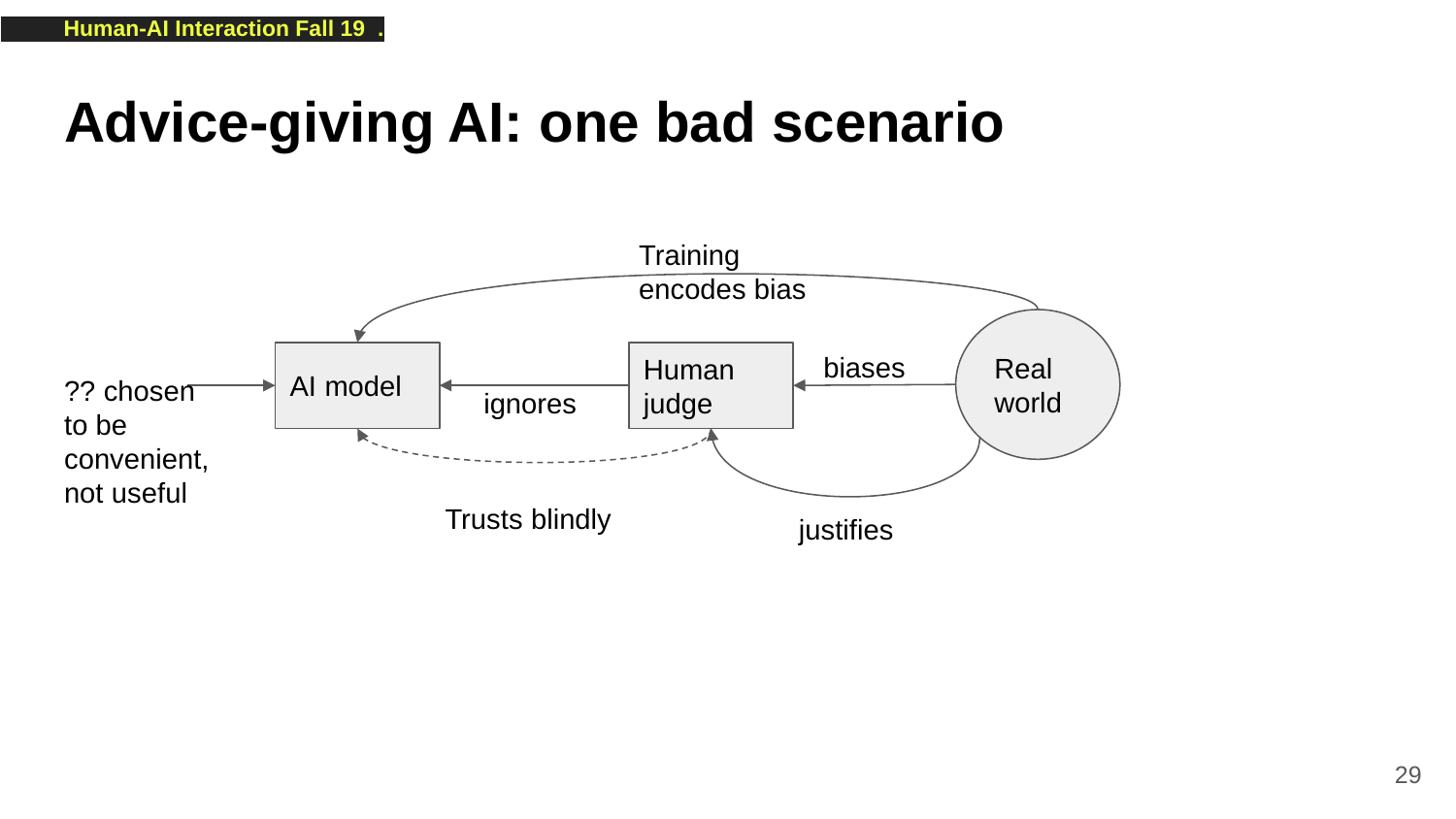

# Advice-giving AI: one bad scenario

Training encodes bias
Real world
biases
AI model
Human judge
?? chosen to be convenient, not useful
ignores
Trusts blindly
justifies
29